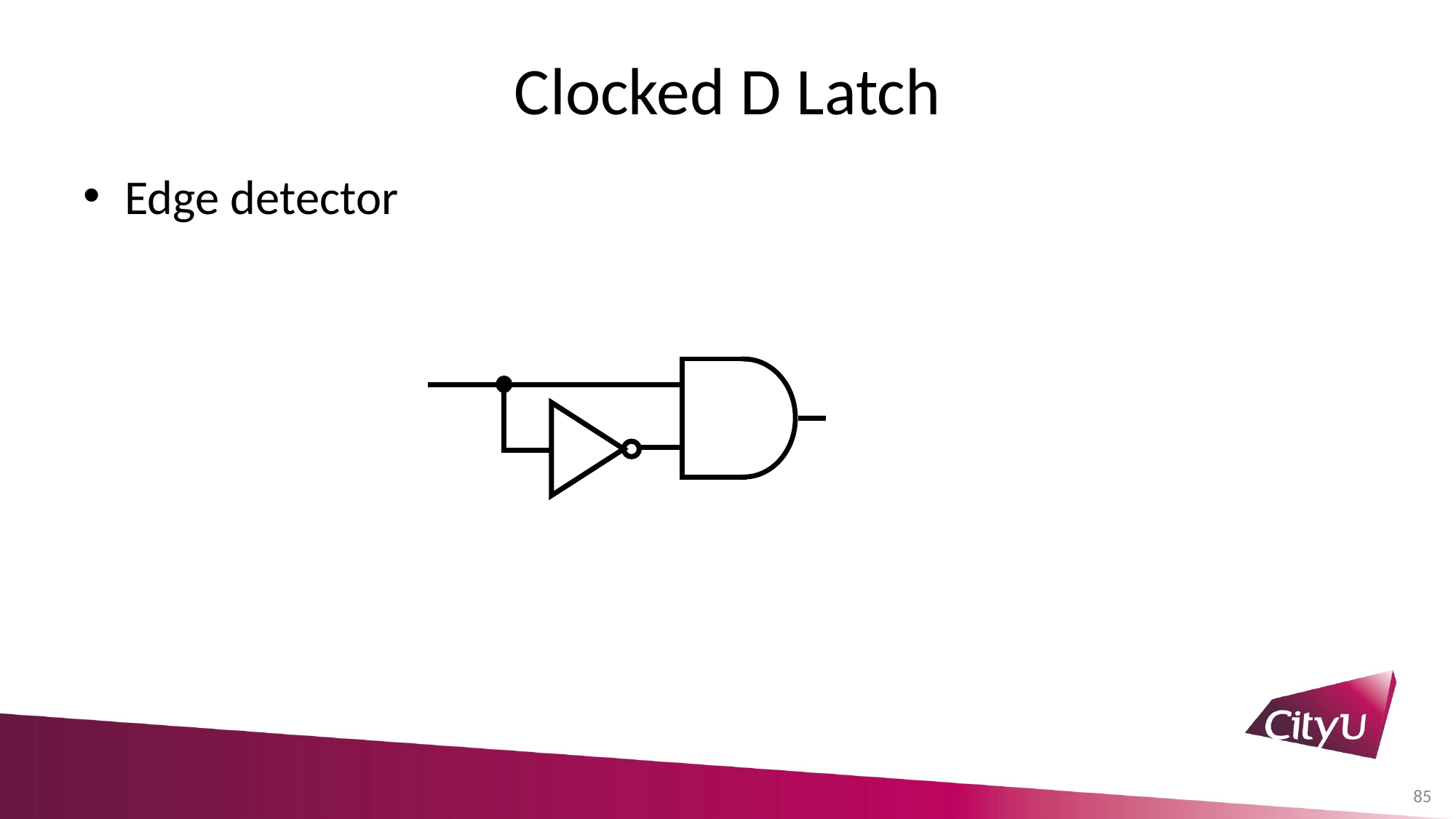

# Clocked D Latch
Edge detector

85